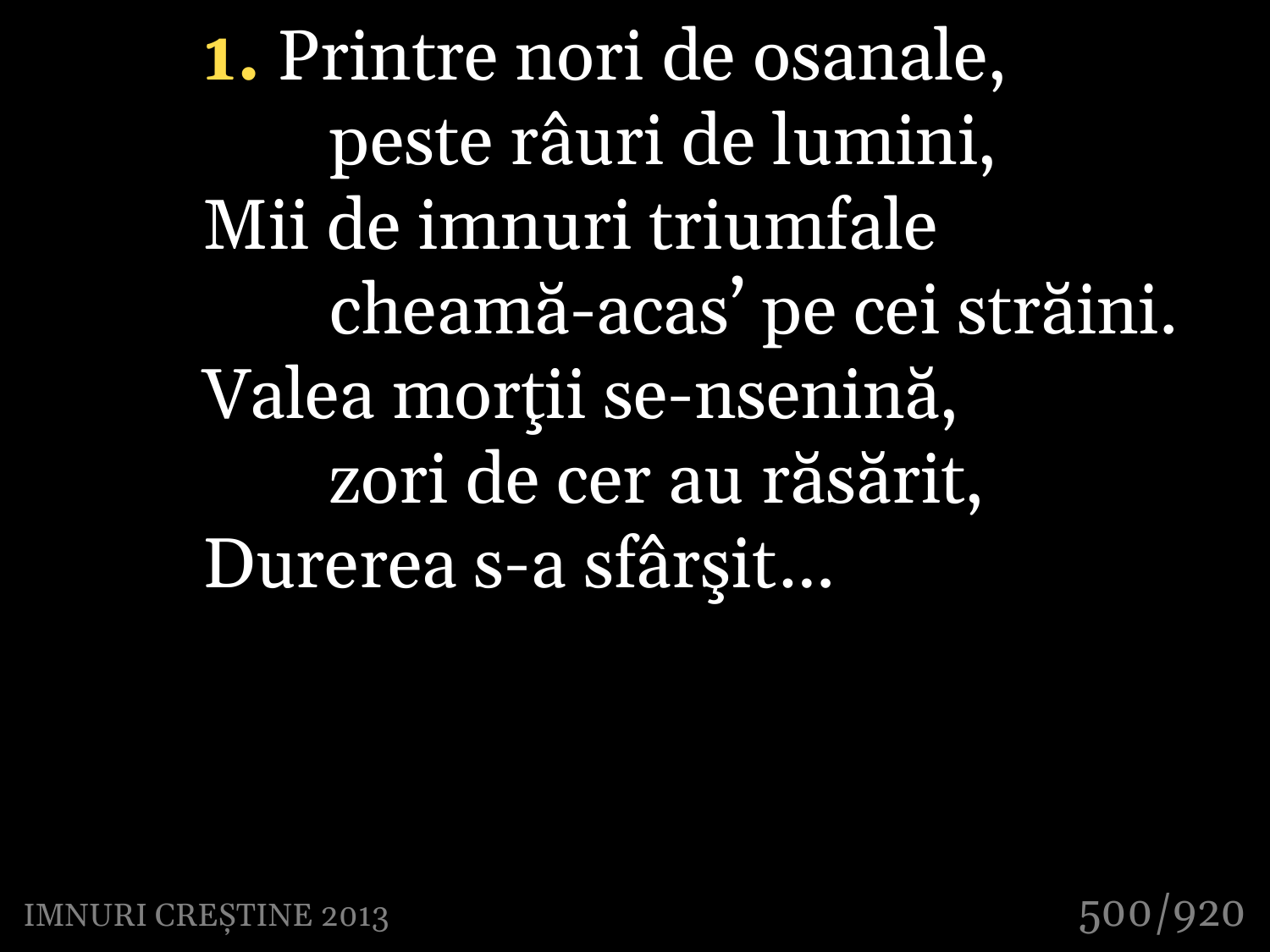

1. Printre nori de osanale,
	peste râuri de lumini,
Mii de imnuri triumfale
	cheamă-acas’ pe cei străini.
Valea morţii se-nsenină,
	zori de cer au răsărit,
Durerea s-a sfârşit…
500/920
IMNURI CREȘTINE 2013